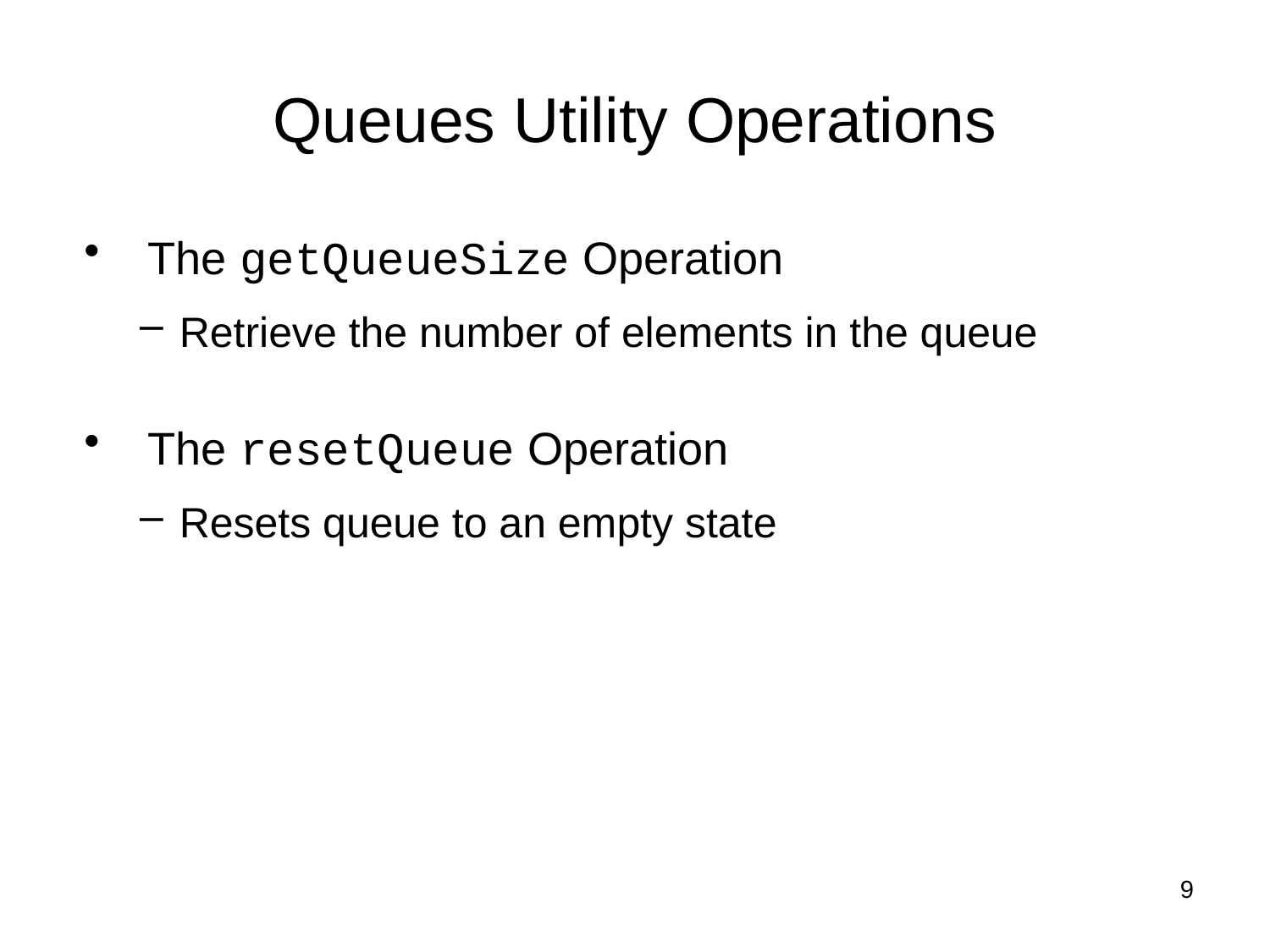

# Queues Utility Operations
The getQueueSize Operation
Retrieve the number of elements in the queue
The resetQueue Operation
Resets queue to an empty state

9